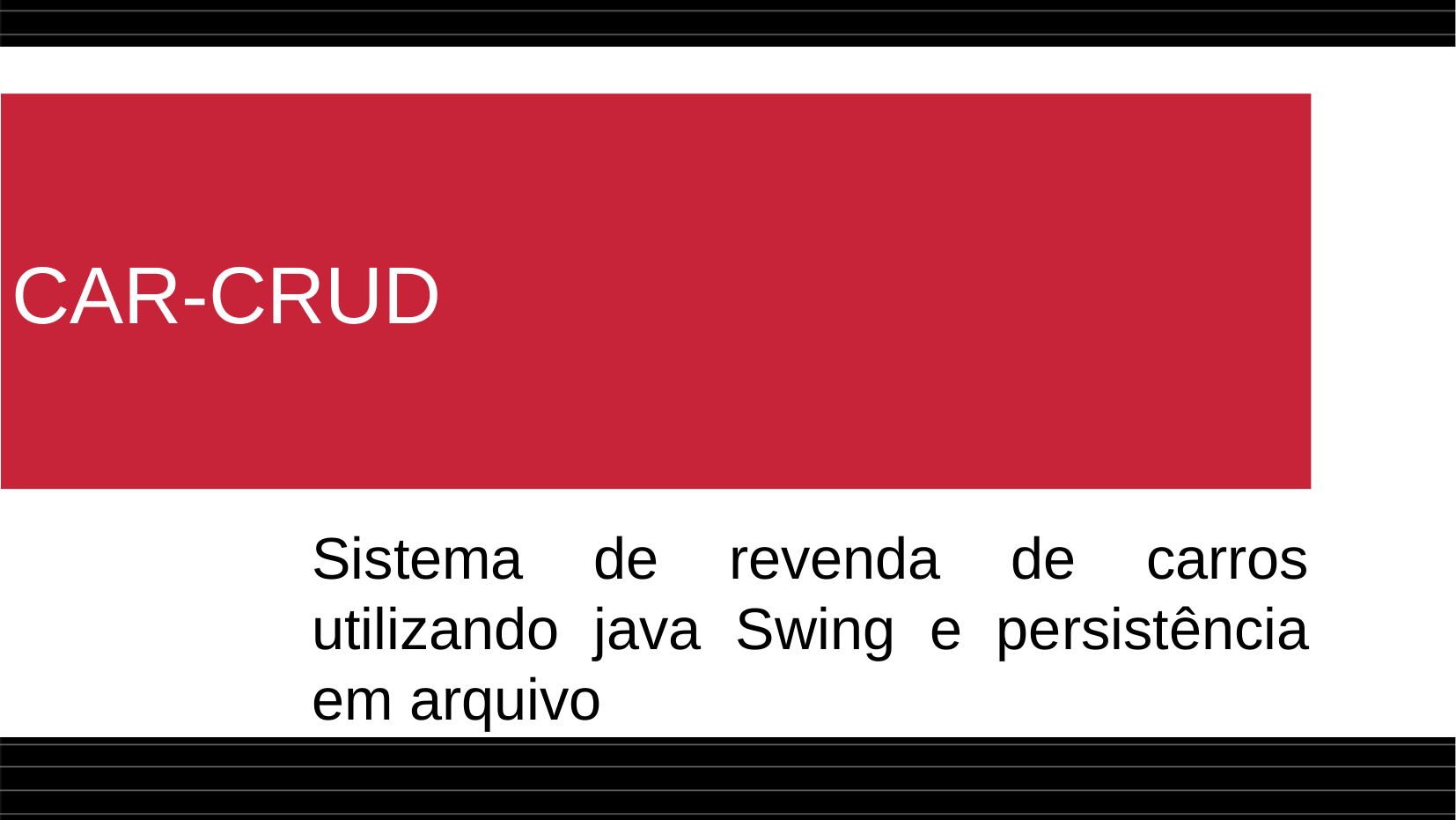

CAR-CRUD
Sistema de revenda de carros utilizando java Swing e persistência em arquivo